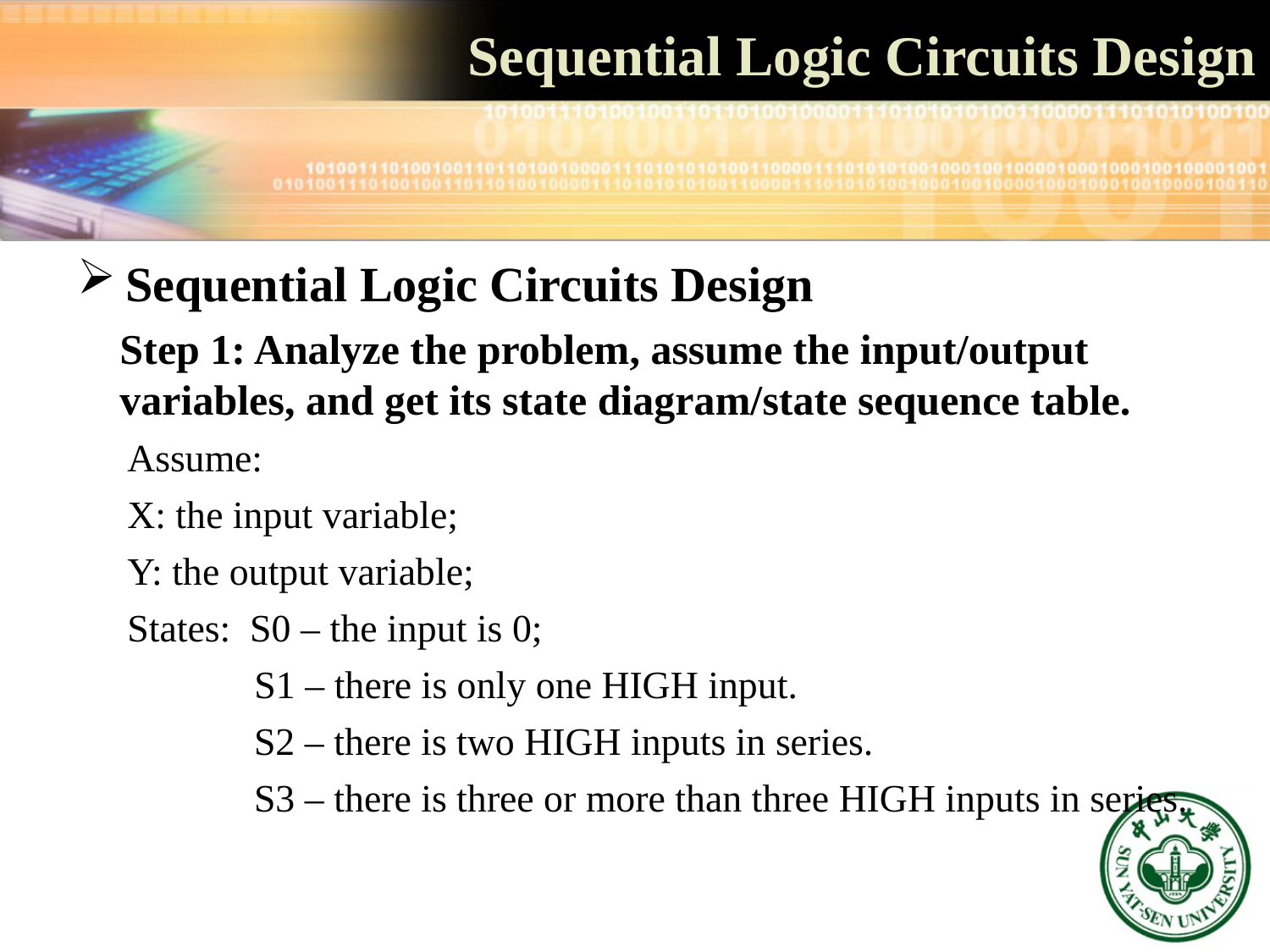

# Sequential Logic Circuits Design
Sequential Logic Circuits Design

Step 1: Analyze the problem, assume the input/output variables, and get its state diagram/state sequence table.
Assume:
X: the input variable;
Y: the output variable;
States:  S0 – the input is 0;
	S1 – there is only one HIGH input.
             S2 – there is two HIGH inputs in series.
             S3 – there is three or more than three HIGH inputs in series.